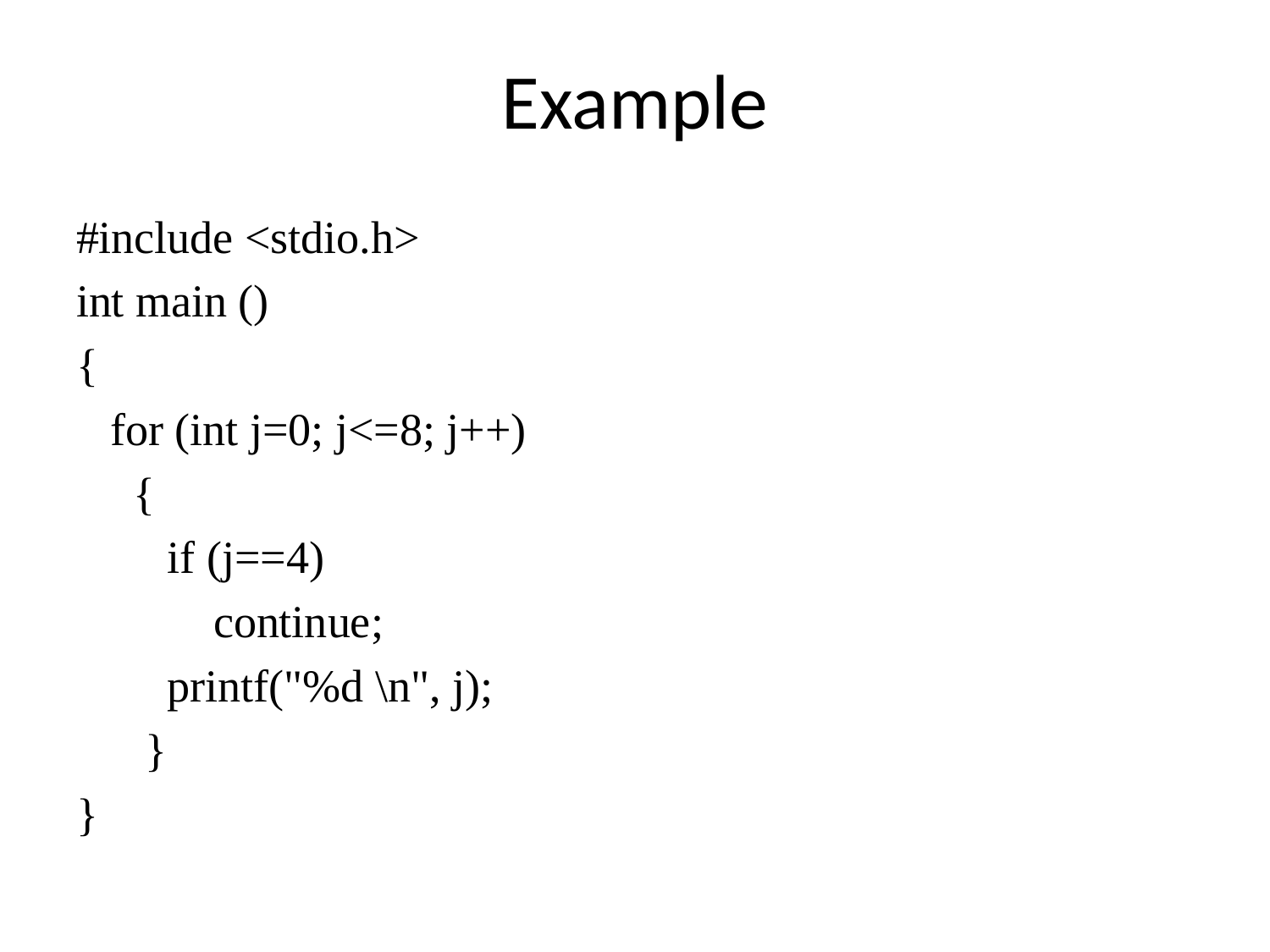

# Example
#include <stdio.h>
int main ()
{
   for (int j=0; j<=8; j++)
     {
        if (j==4)
            continue;
        printf("%d \n", j);
      }
}